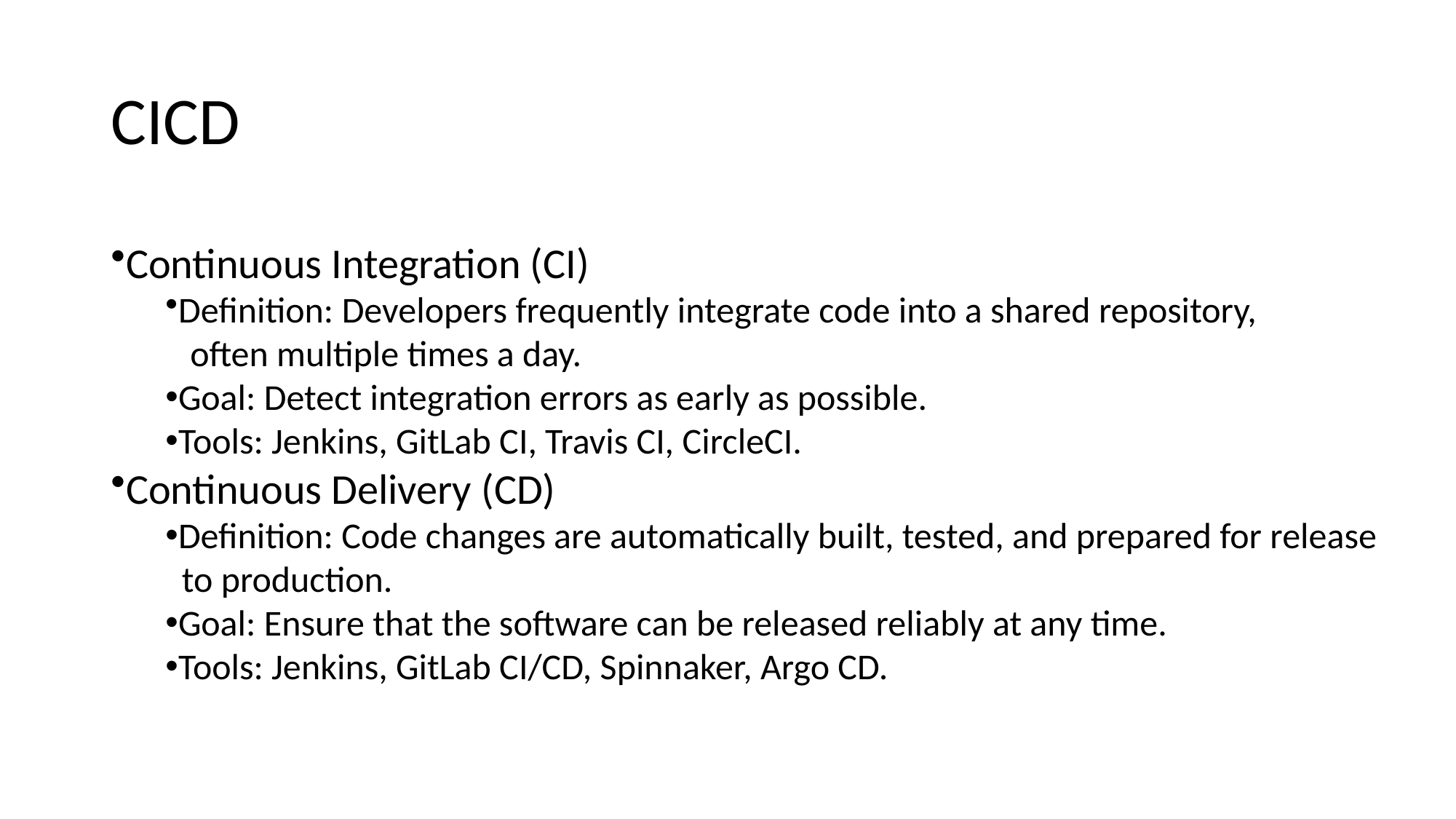

# CICD
Continuous Integration (CI)
Definition: Developers frequently integrate code into a shared repository,
   often multiple times a day.
Goal: Detect integration errors as early as possible.
Tools: Jenkins, GitLab CI, Travis CI, CircleCI.
Continuous Delivery (CD)
Definition: Code changes are automatically built, tested, and prepared for release
  to production.
Goal: Ensure that the software can be released reliably at any time.
Tools: Jenkins, GitLab CI/CD, Spinnaker, Argo CD.